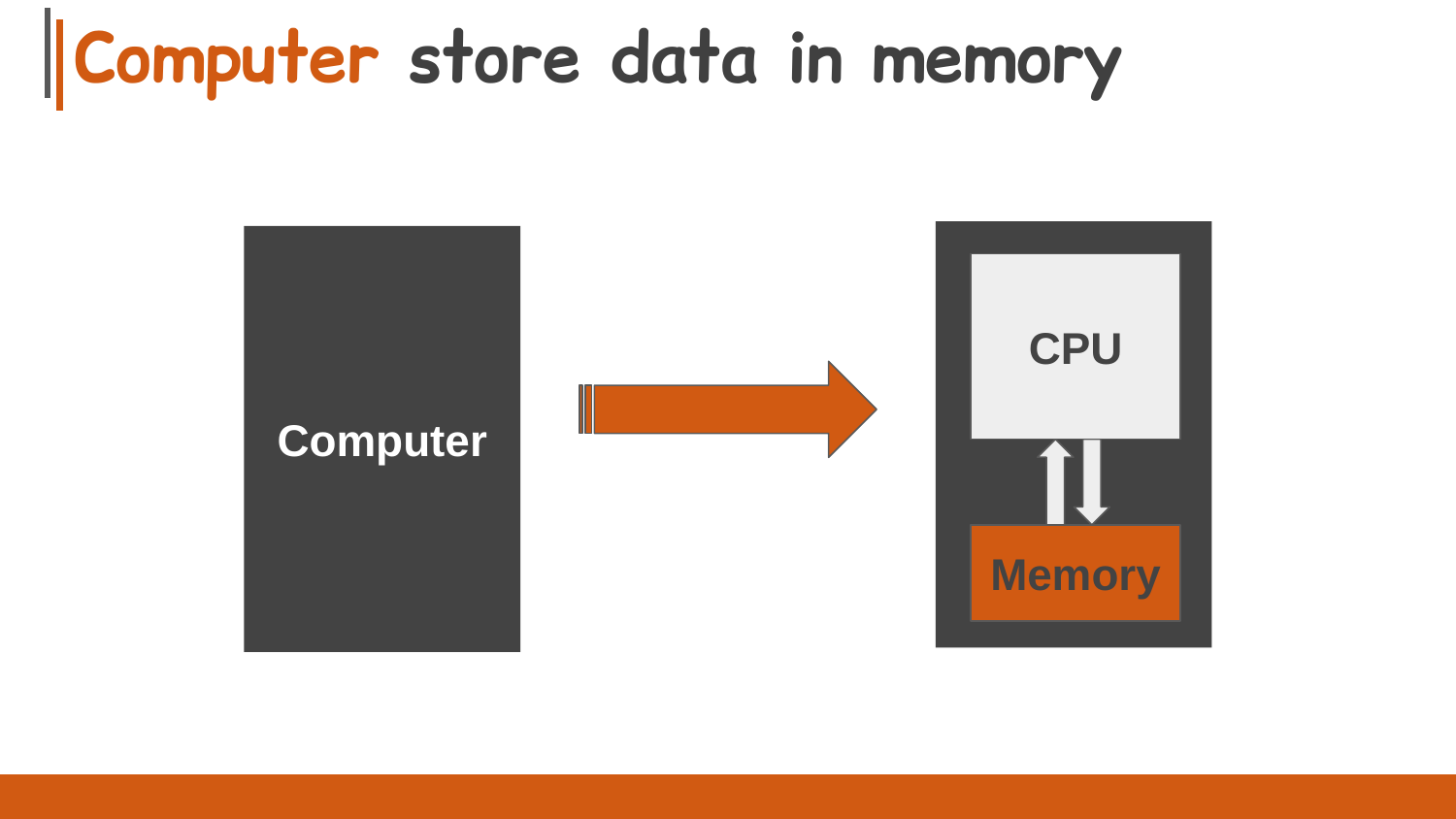

# Computer store data in memory

Computer
CPU

Memory